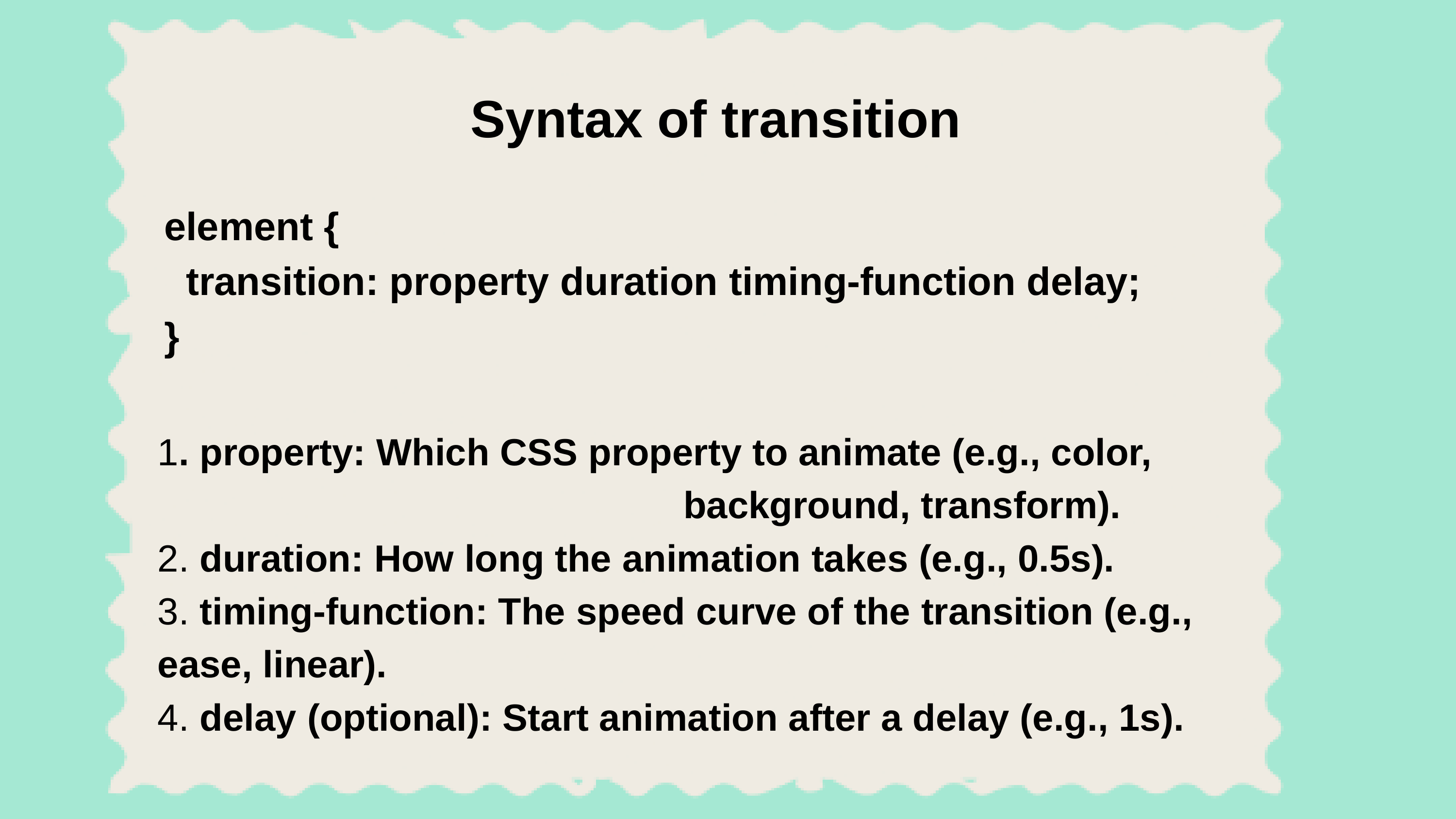

Syntax of transition
element {
  transition: property duration timing-function delay;
}

1. property: Which CSS property to animate (e.g., color,                                                              background, transform).
2. duration: How long the animation takes (e.g., 0.5s).
3. timing-function: The speed curve of the transition (e.g., ease, linear).
4. delay (optional): Start animation after a delay (e.g., 1s).